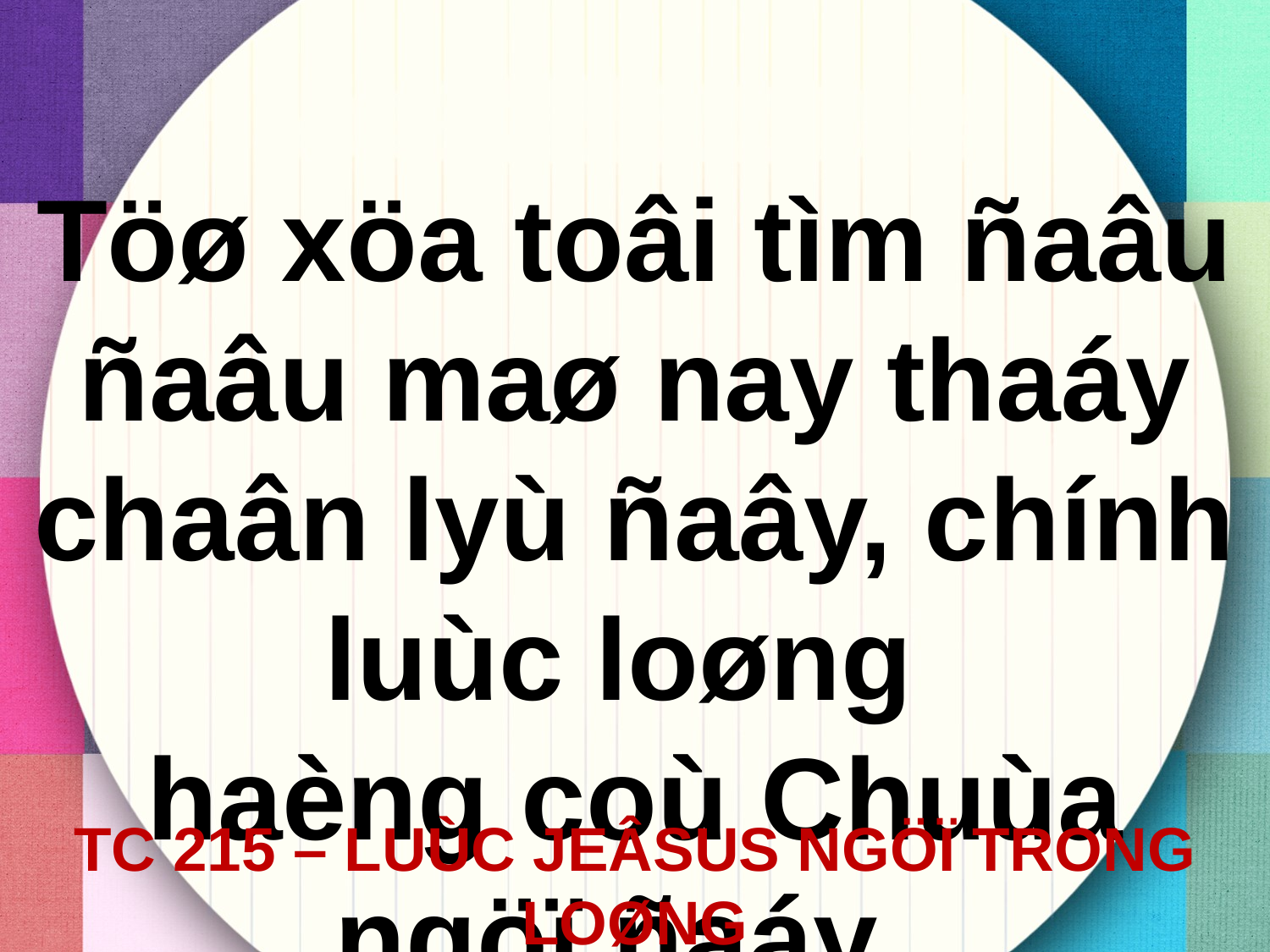

Töø xöa toâi tìm ñaâu ñaâu maø nay thaáy chaân lyù ñaây, chính luùc loøng
haèng coù Chuùa ngöï ñaáy.
TC 215 – LUÙC JEÂSUS NGÖÏ TRONG LOØNG